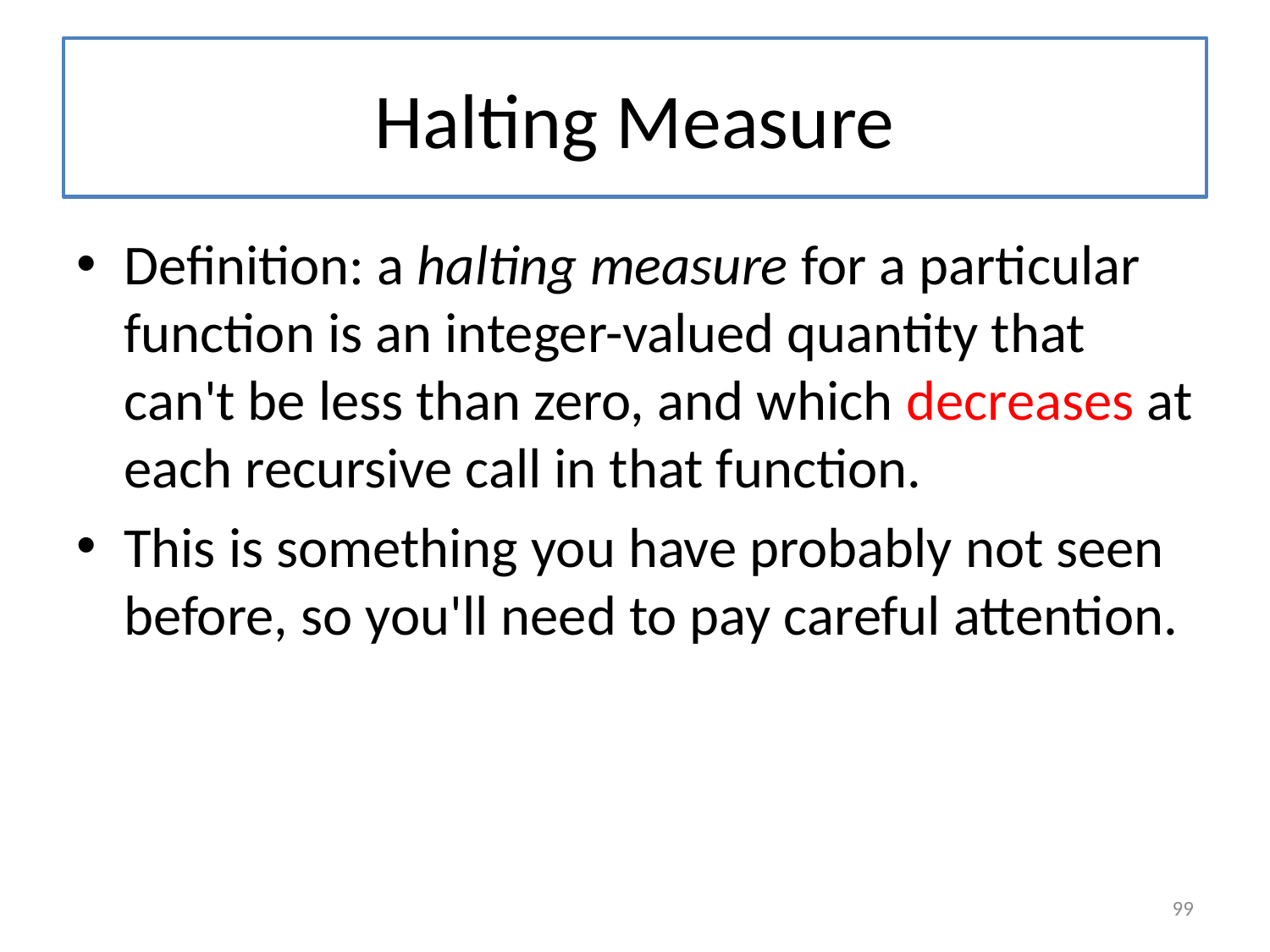

# Halting Measure
Definition: a halting measure for a particular function is an integer-valued quantity that can't be less than zero, and which decreases at each recursive call in that function.
This is something you have probably not seen before, so you'll need to pay careful attention.

99